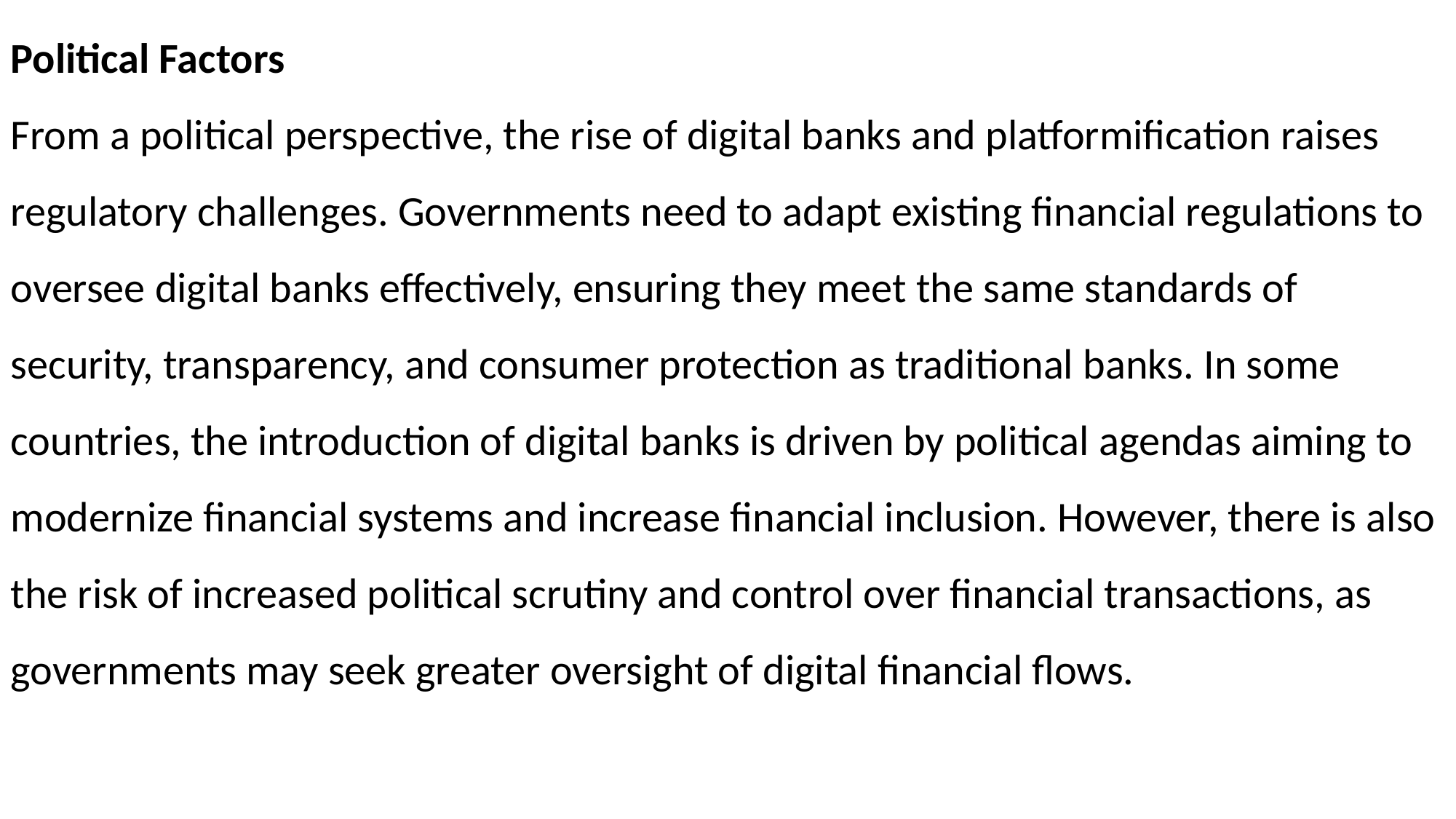

Political Factors
From a political perspective, the rise of digital banks and platformification raises regulatory challenges. Governments need to adapt existing financial regulations to oversee digital banks effectively, ensuring they meet the same standards of security, transparency, and consumer protection as traditional banks. In some countries, the introduction of digital banks is driven by political agendas aiming to modernize financial systems and increase financial inclusion. However, there is also the risk of increased political scrutiny and control over financial transactions, as governments may seek greater oversight of digital financial flows.